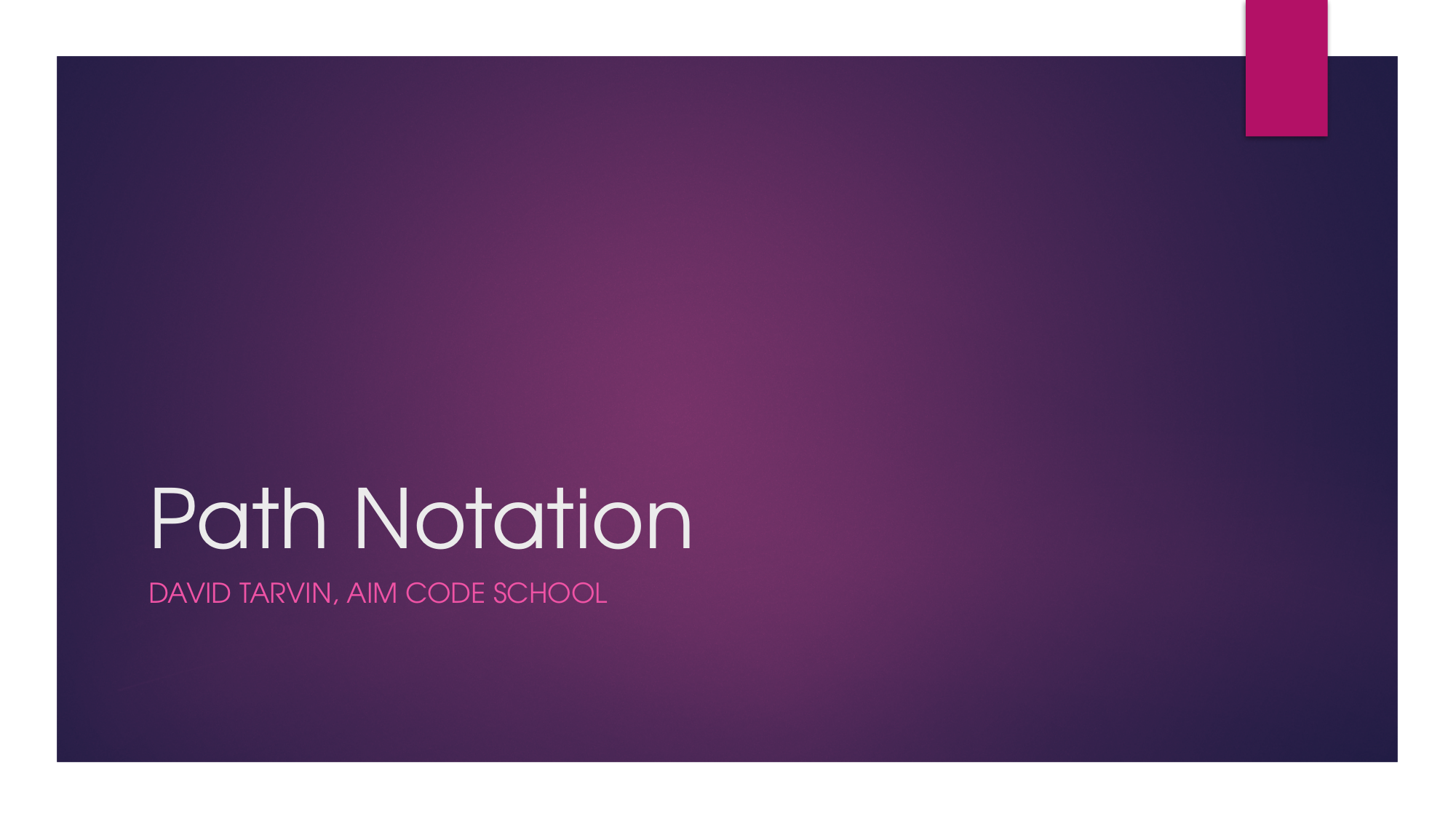

# Path Notation
David Tarvin, AIM Code School